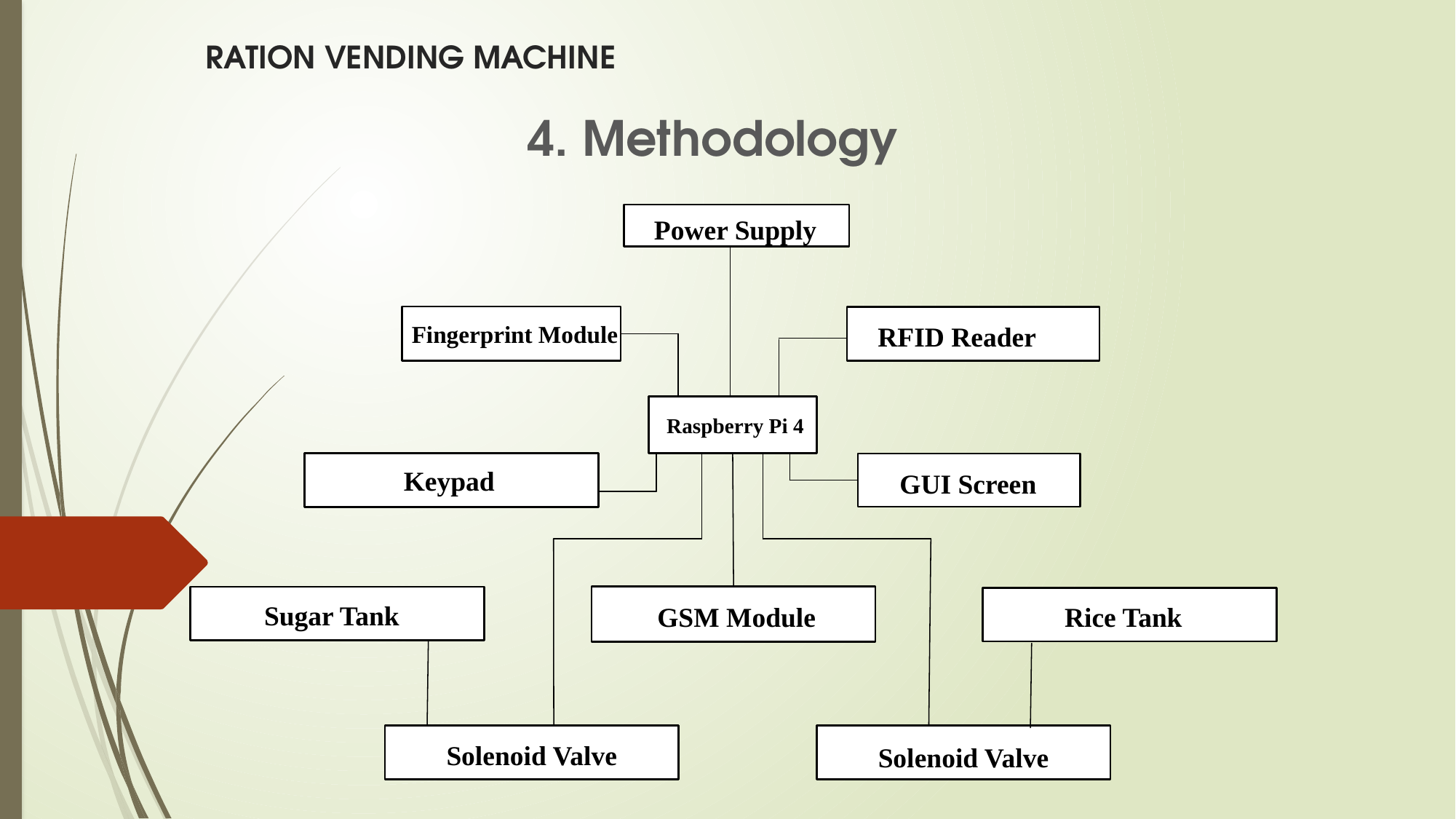

# RATION VENDING MACHINE
4. Methodology
Power Supply

RFID Reader
Fingerprint Module
 4 4
Raspberry Pi 4

Keypad

GUI Screen

Sugar Tank
GSM Module
Rice Tank

Solenoid Valve
Solenoid Valve